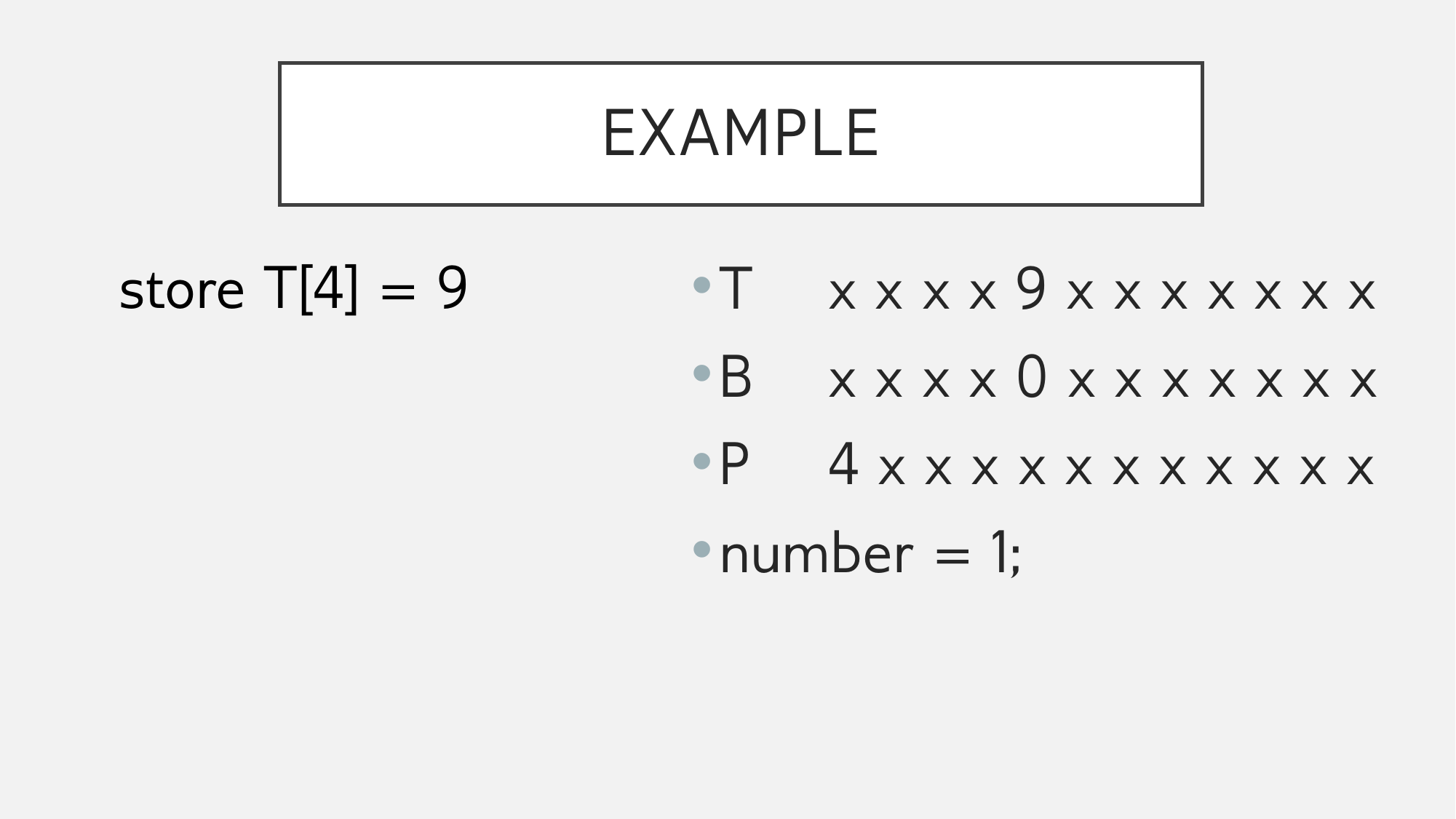

# example
store T[4] = 9
T 	x x x x 9 x x x x x x x
B 	x x x x 0 x x x x x x x
P 	4 x x x x x x x x x x x
number = 1;